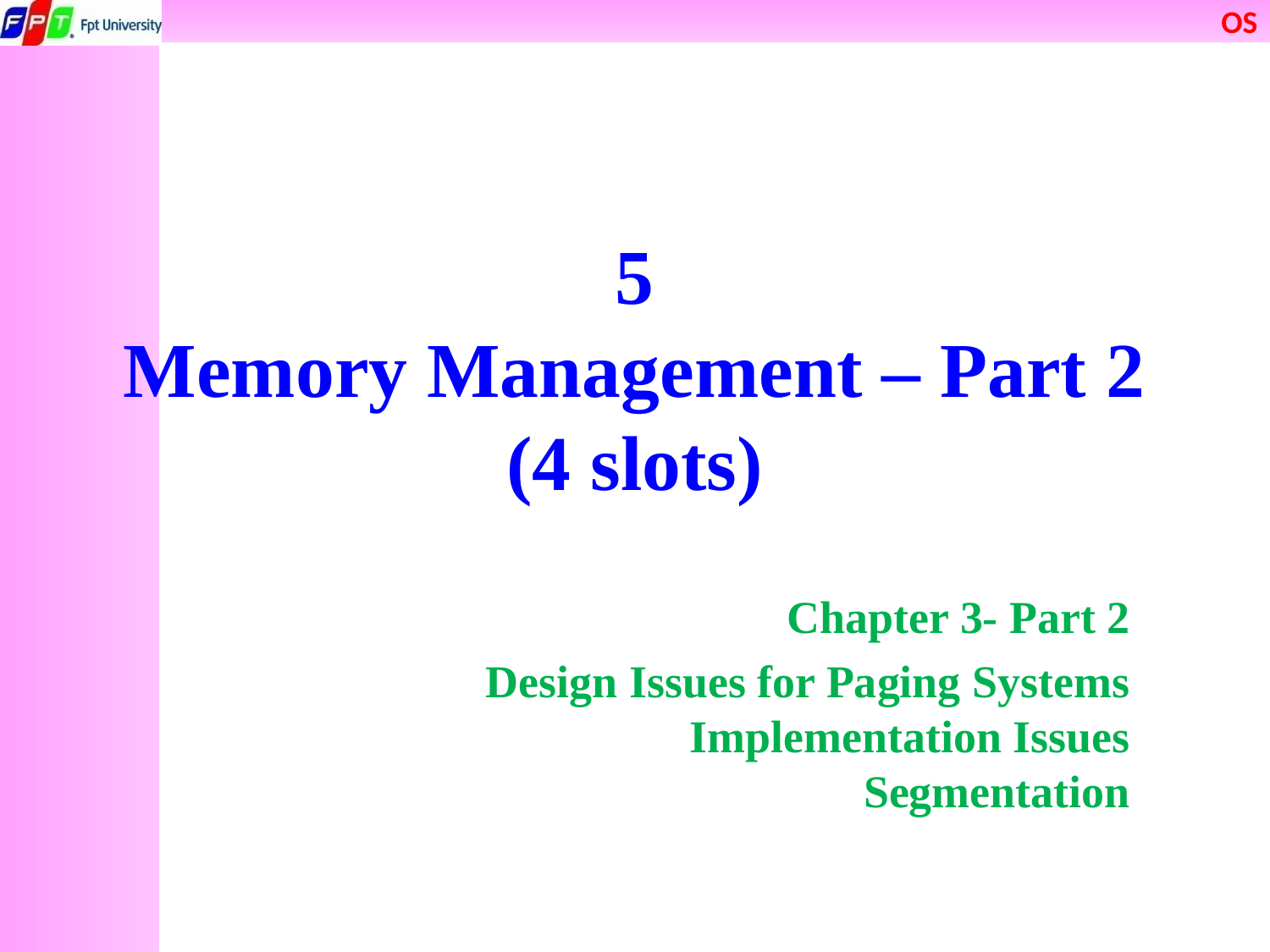

# 5 Memory Management – Part 2 (4 slots)
Chapter 3- Part 2
Design Issues for Paging Systems
Implementation Issues
Segmentation